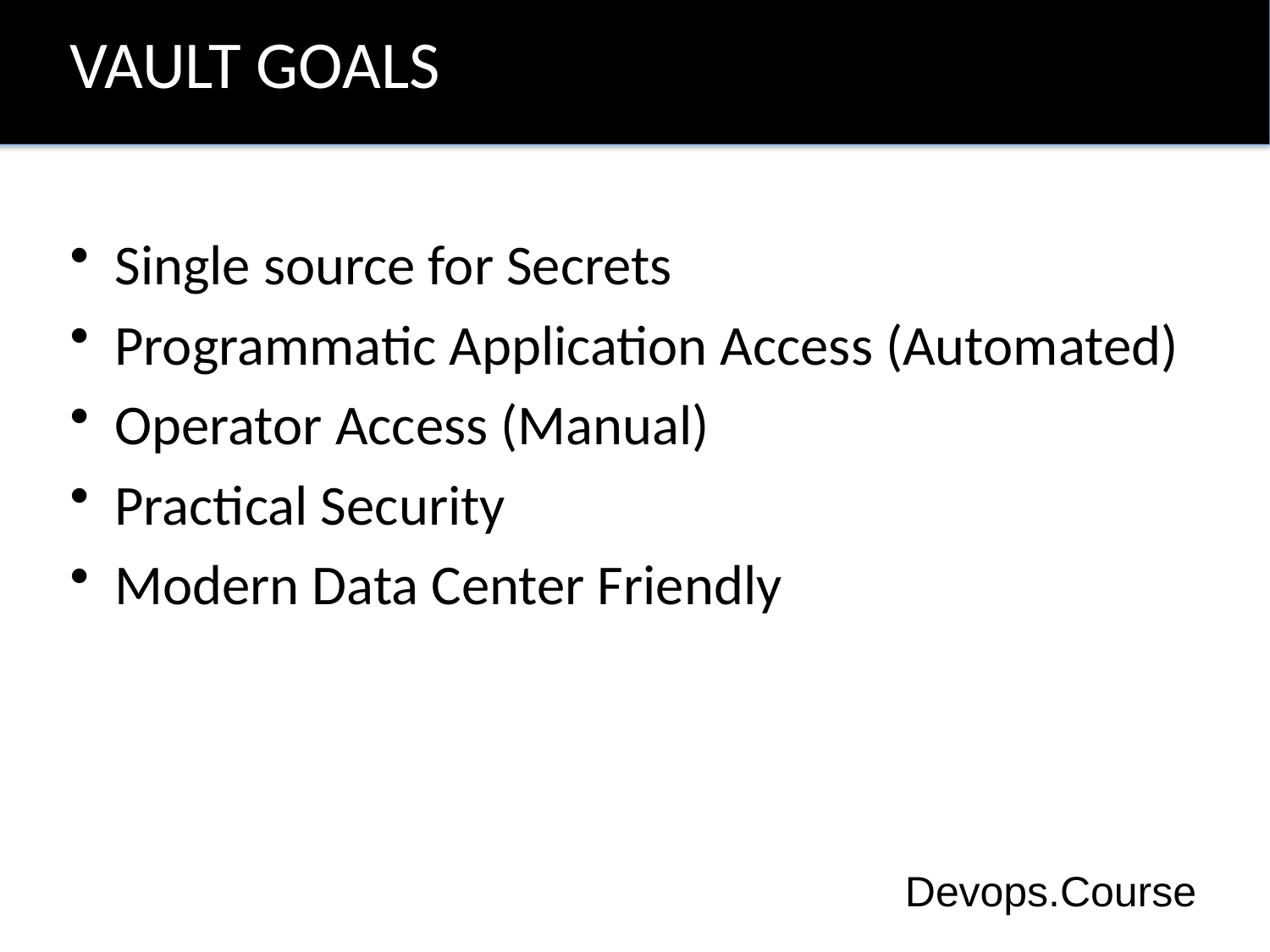

# VAULT GOALS
Single source for Secrets
Programmatic Application Access (Automated)
Operator Access (Manual)
Practical Security
Modern Data Center Friendly
Devops.Course